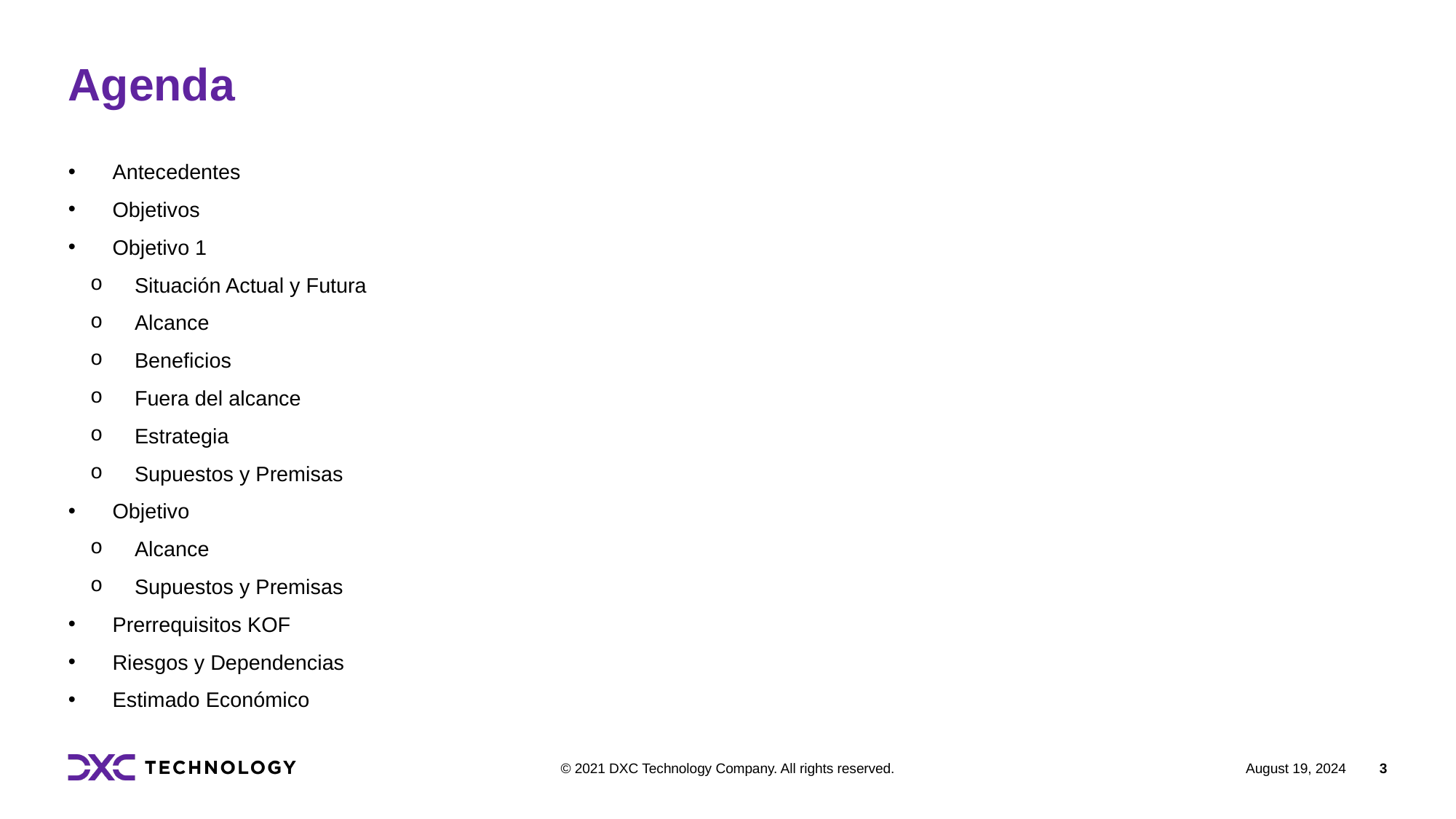

# Agenda
Antecedentes
Objetivos
Objetivo 1
Situación Actual y Futura
Alcance
Beneficios
Fuera del alcance
Estrategia
Supuestos y Premisas
Objetivo
Alcance
Supuestos y Premisas
Prerrequisitos KOF
Riesgos y Dependencias
Estimado Económico